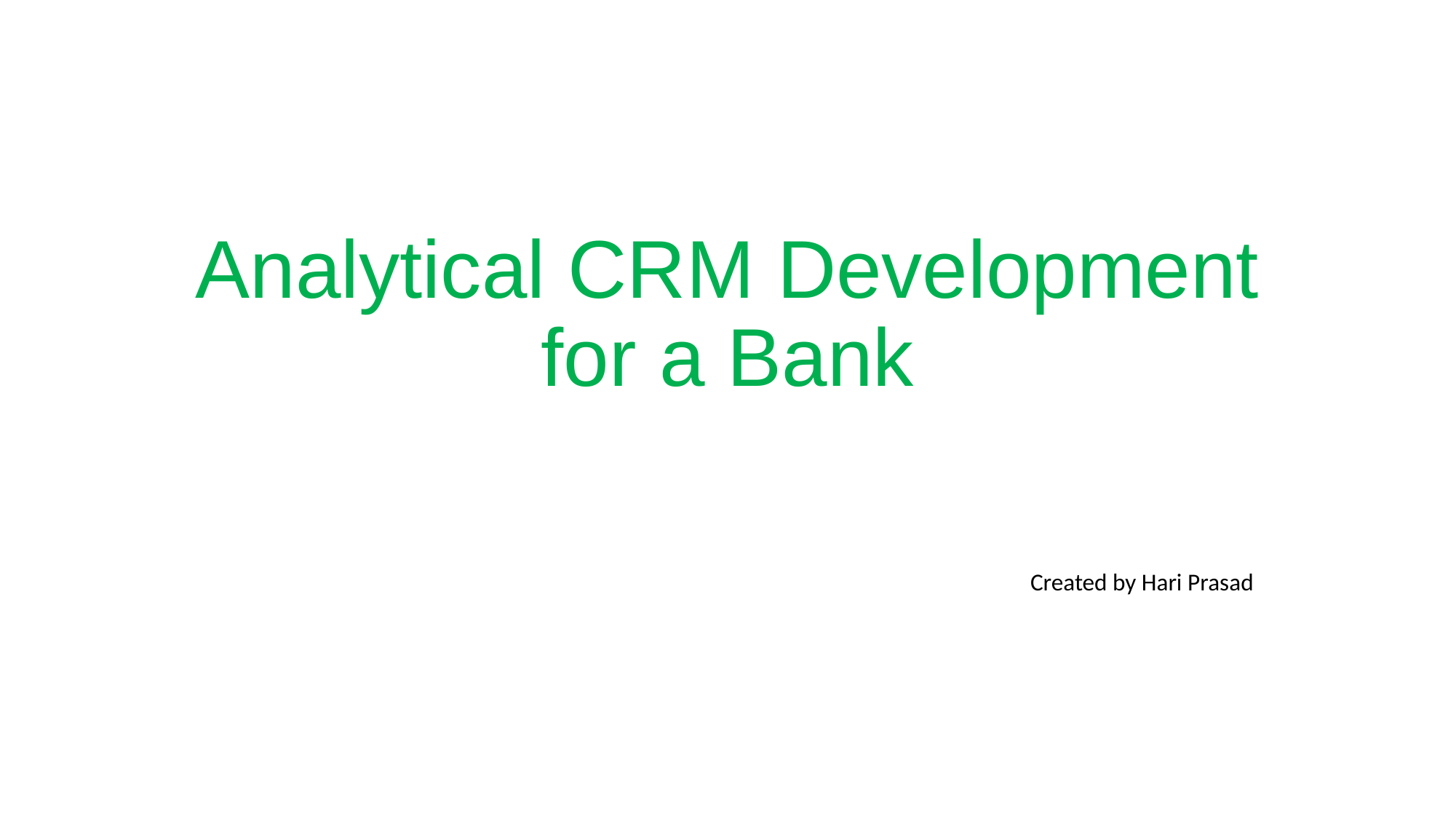

# Analytical CRM Development for a Bank

Created by Hari Prasad